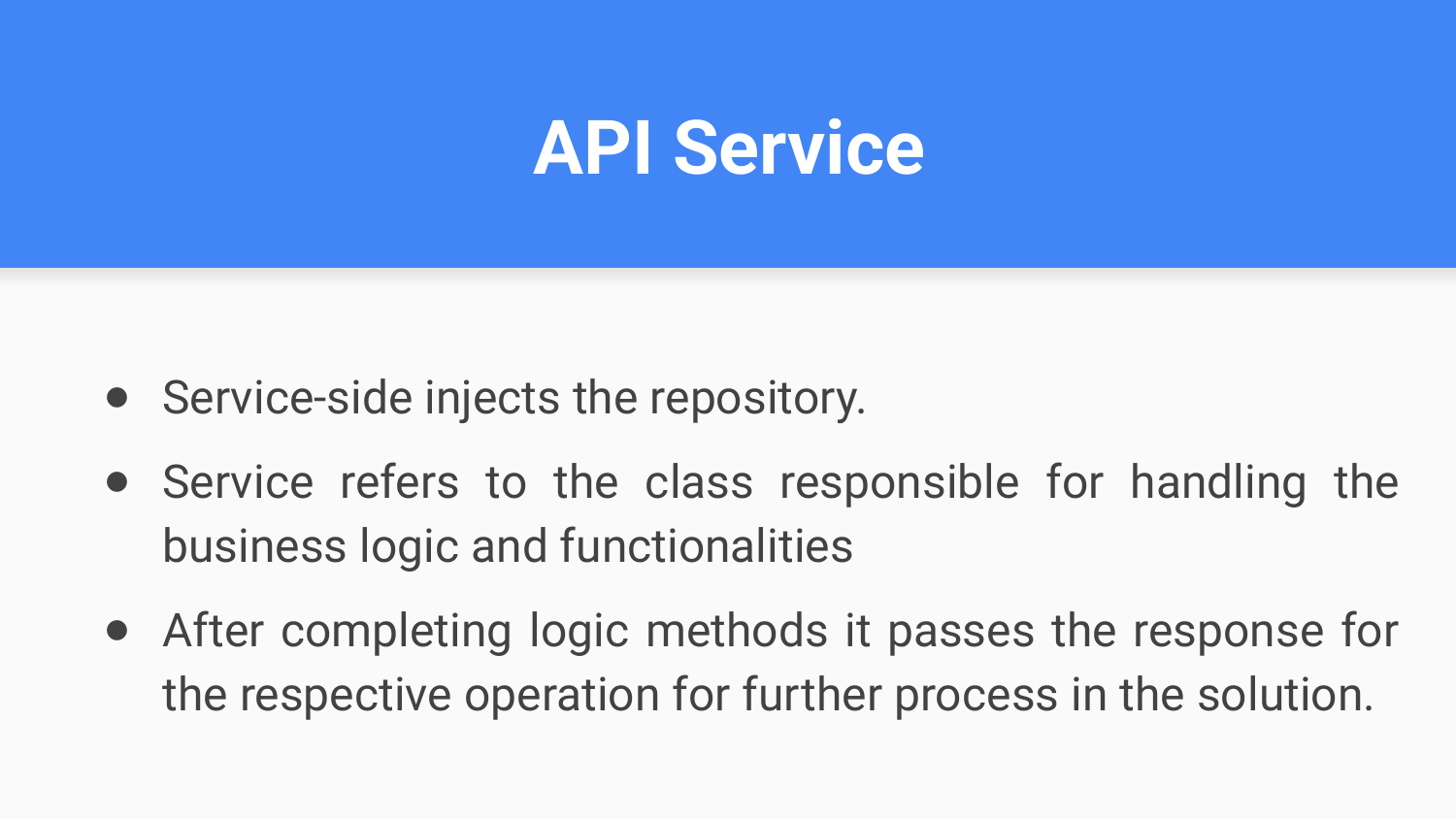

# API Service
Service-side injects the repository.
Service refers to the class responsible for handling the business logic and functionalities
After completing logic methods it passes the response for the respective operation for further process in the solution.